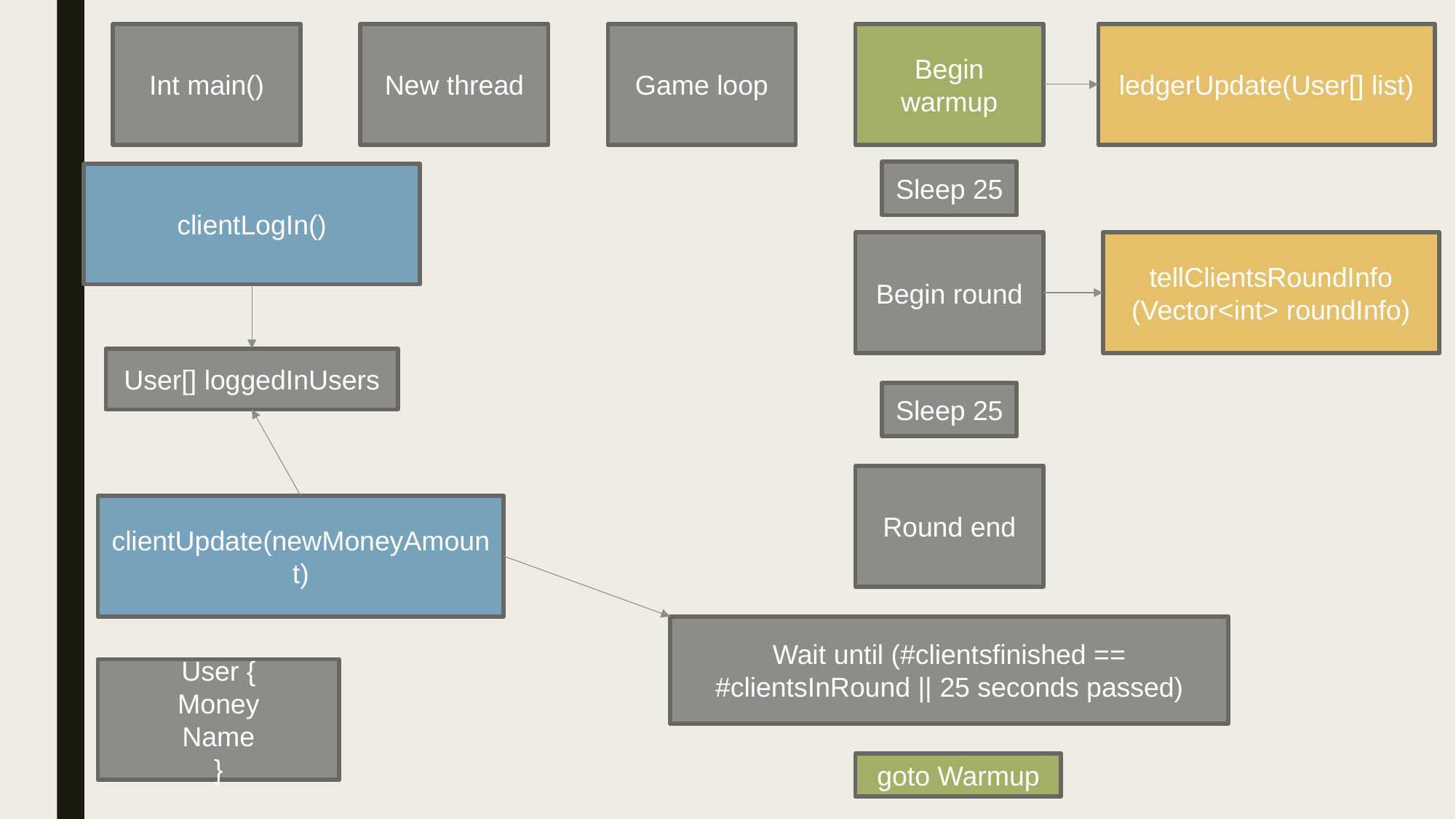

Begin warmup
ledgerUpdate(User[] list)
Game loop
Int main()
New thread
Sleep 25
clientLogIn()
Begin round
tellClientsRoundInfo
(Vector<int> roundInfo)
User[] loggedInUsers
Sleep 25
Round end
clientUpdate(newMoneyAmount)
Wait until (#clientsfinished == #clientsInRound || 25 seconds passed)
User {
Money
Name
}
goto Warmup